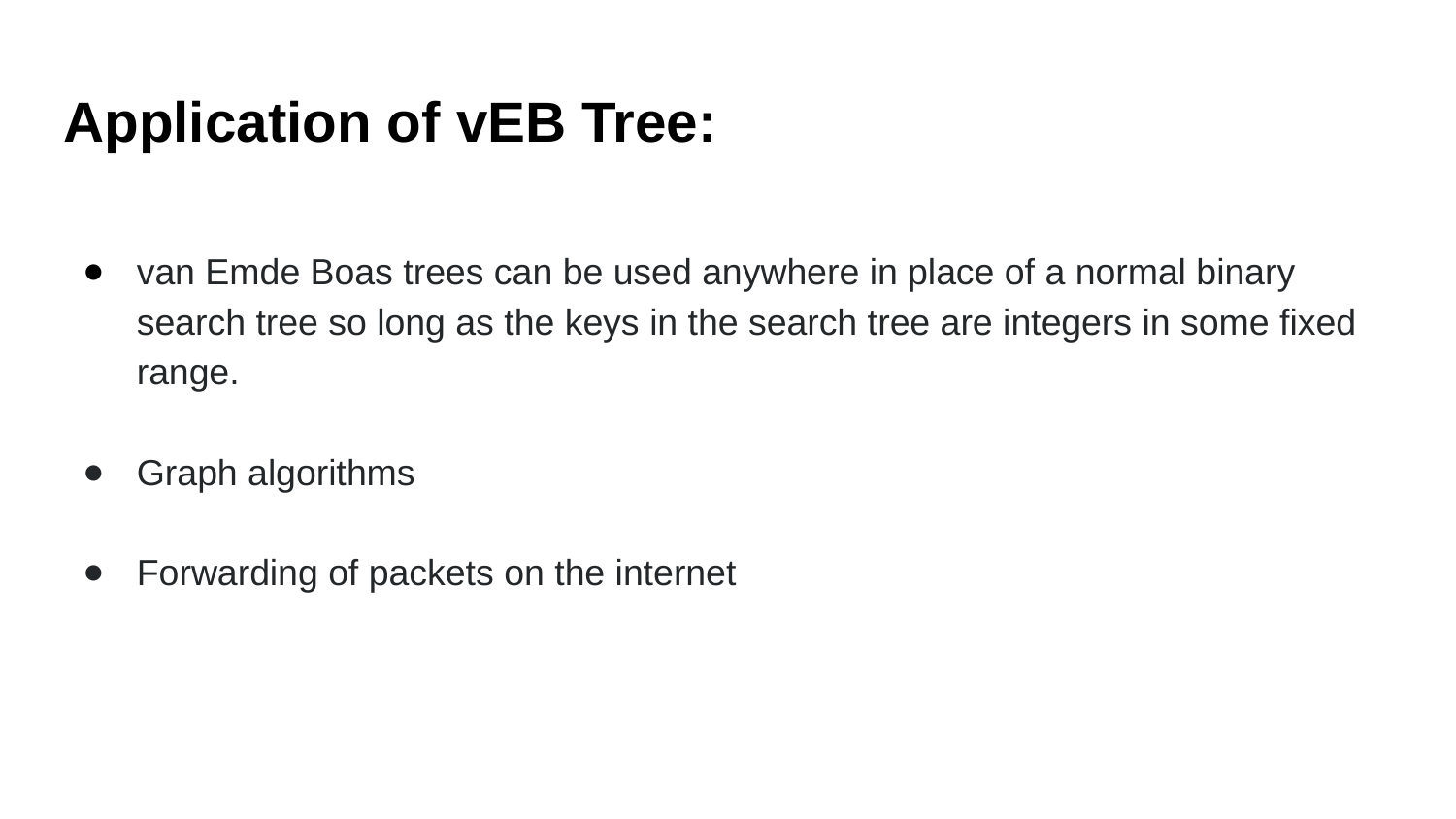

Application of vEB Tree:

van Emde Boas trees can be used anywhere in place of a normal binary search tree so long as the keys in the search tree are integers in some fixed range.

Graph algorithms

Forwarding of packets on the internet